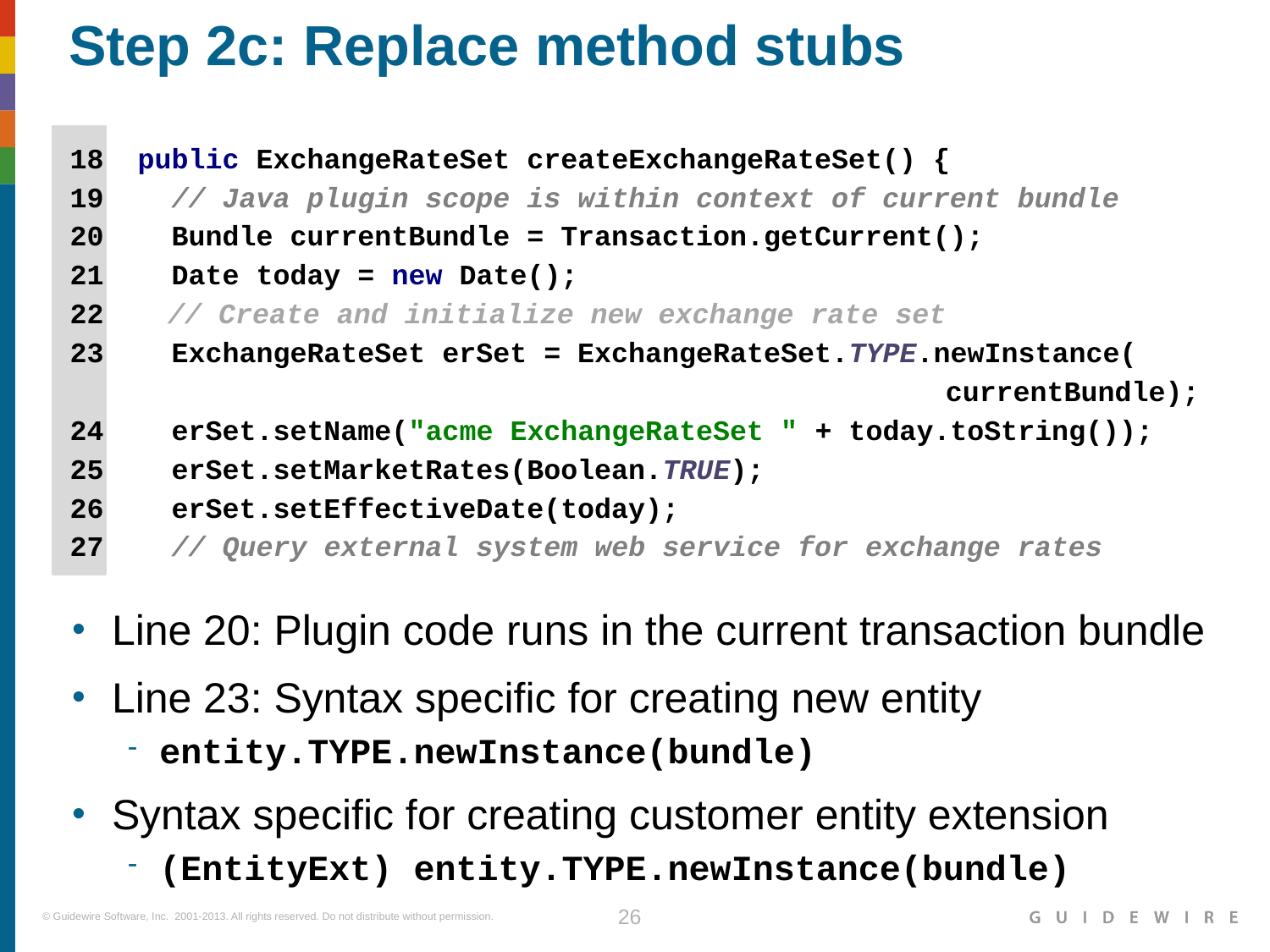

# Step 2c: Replace method stubs

 18  public ExchangeRateSet createExchangeRateSet() {
 19    // Java plugin scope is within context of current bundle
 20    Bundle currentBundle = Transaction.getCurrent();
 21    Date today = new Date();
 22	  // Create and initialize new exchange rate set
 23    ExchangeRateSet erSet = ExchangeRateSet.TYPE.newInstance(
										     currentBundle);
 24    erSet.setName("acme ExchangeRateSet " + today.toString());
 25    erSet.setMarketRates(Boolean.TRUE);
 26    erSet.setEffectiveDate(today);
 27    // Query external system web service for exchange rates
Line 20: Plugin code runs in the current transaction bundle
Line 23: Syntax specific for creating new entity
entity.TYPE.newInstance(bundle)
Syntax specific for creating customer entity extension
(EntityExt) entity.TYPE.newInstance(bundle)